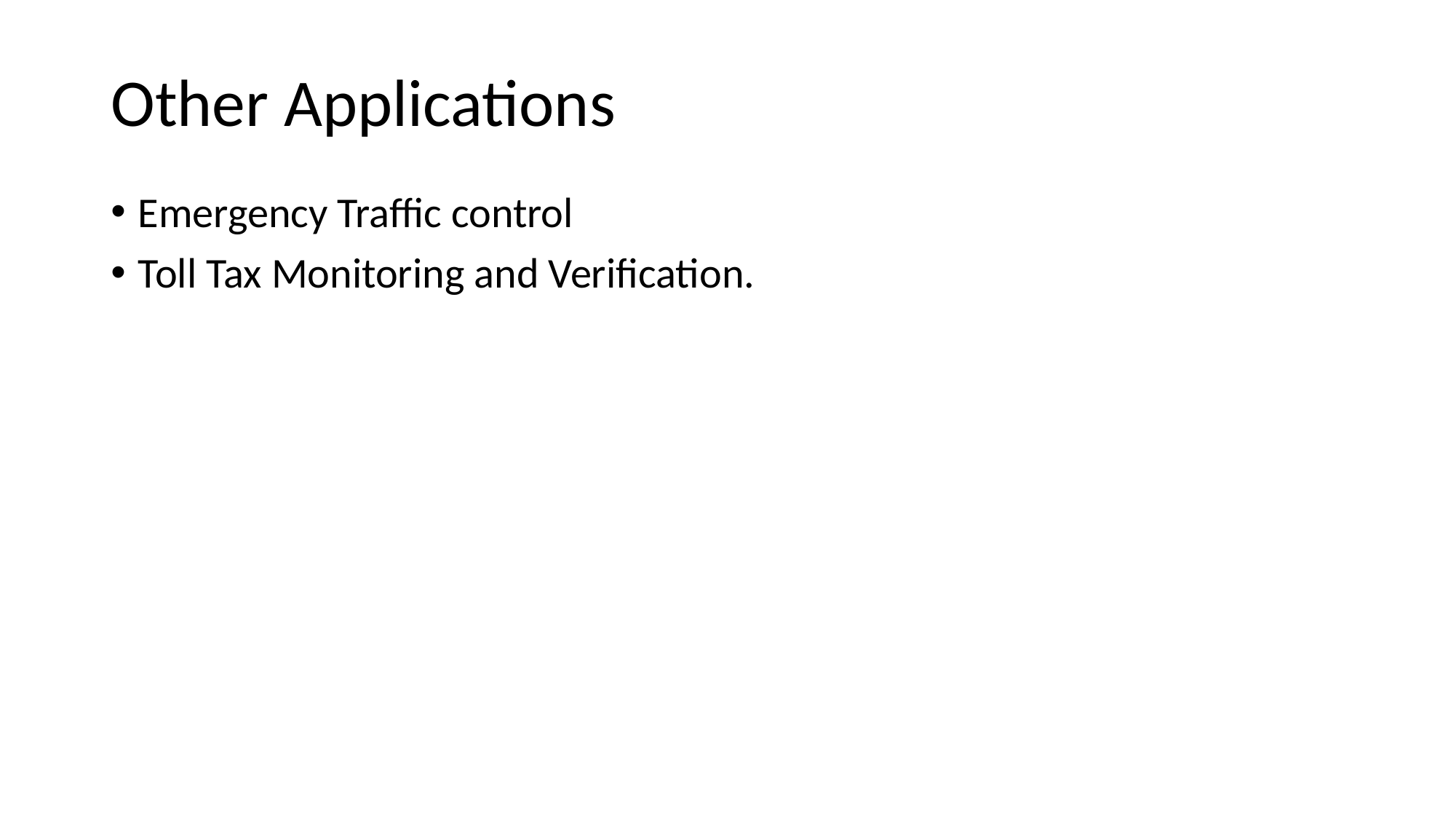

# Other Applications
Emergency Traffic control
Toll Tax Monitoring and Verification.